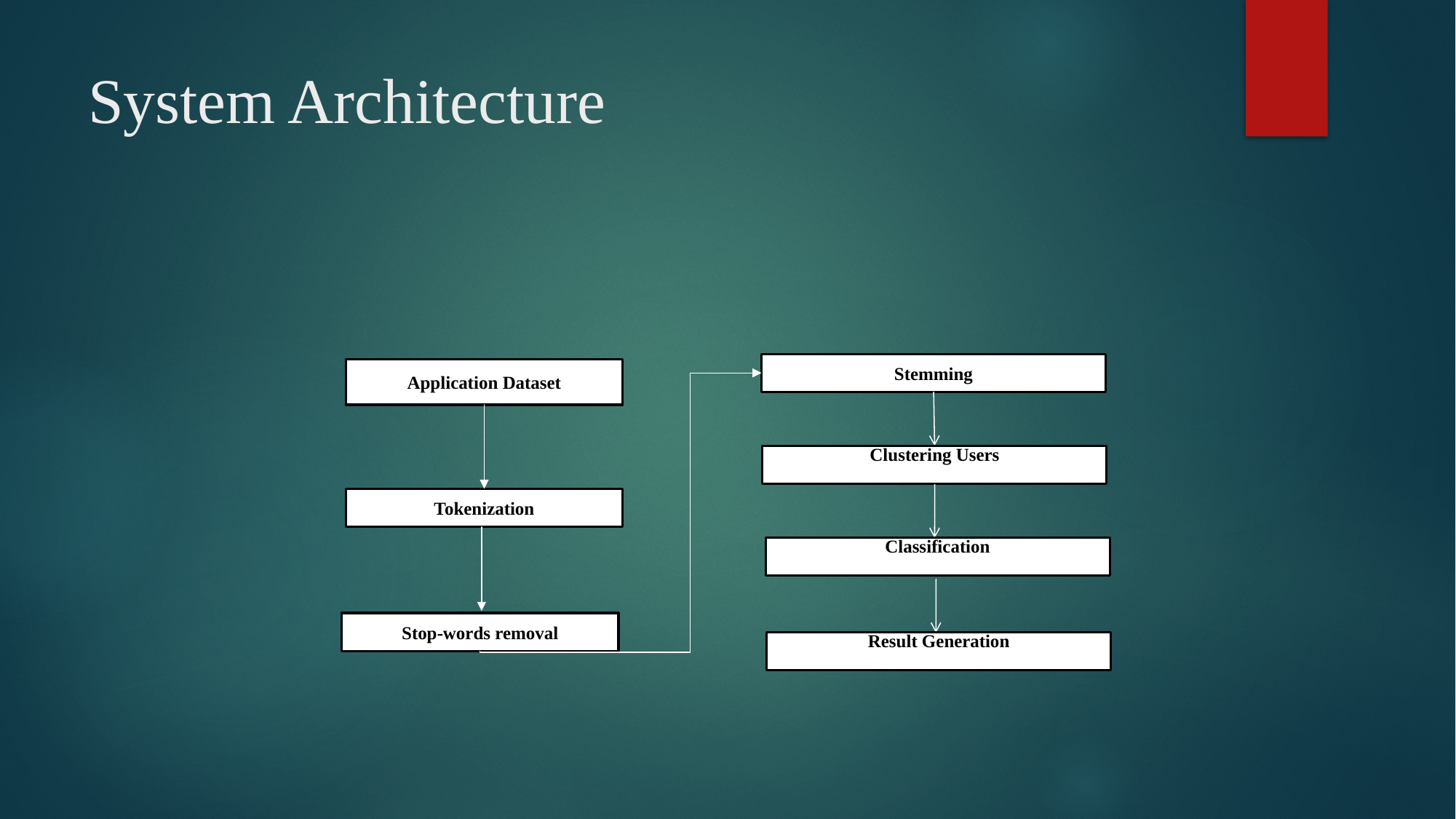

# System Architecture

Stemming
Application Dataset
Clustering Users

Tokenization
Classification

Stop-words removal
Result Generation